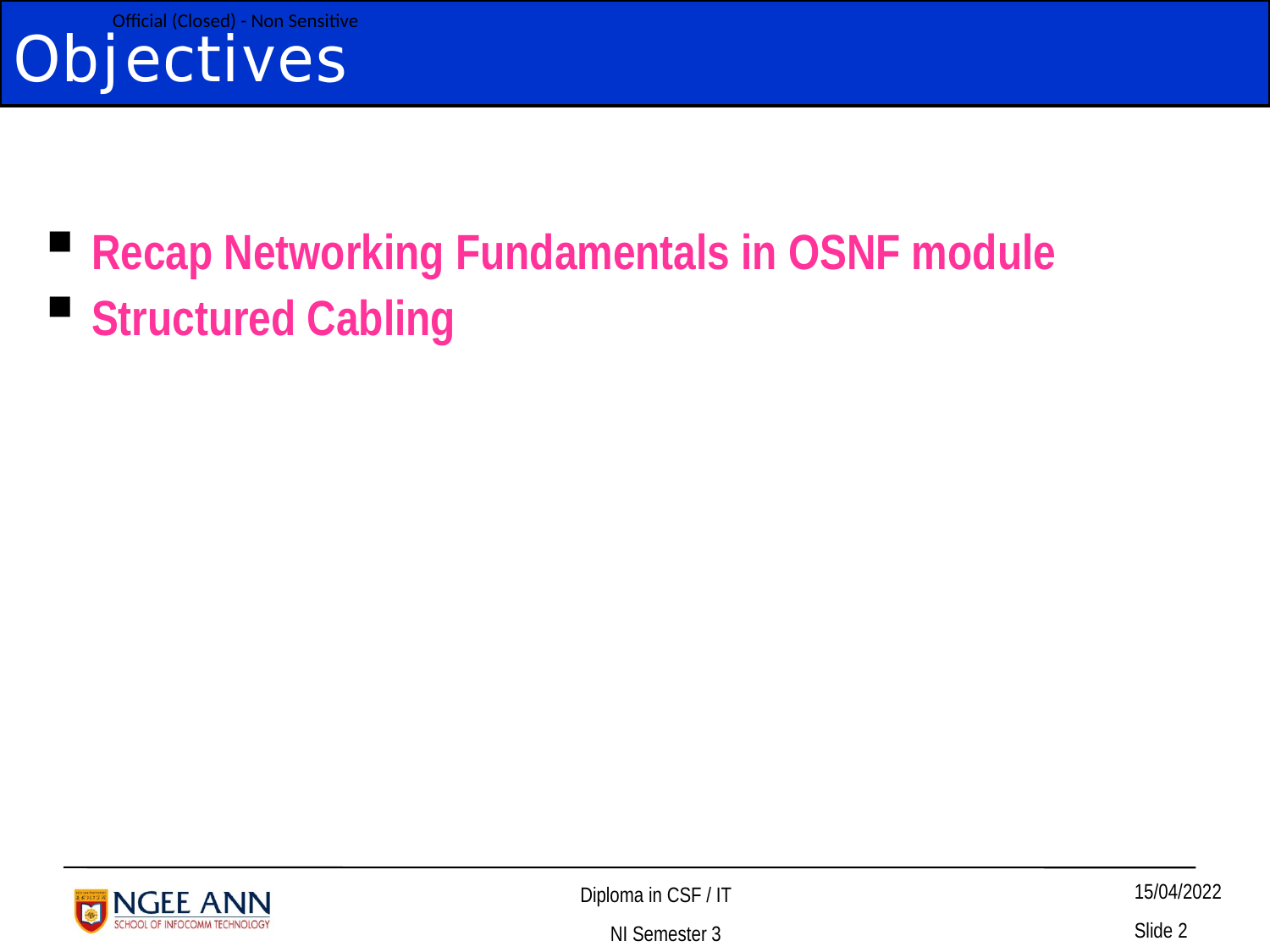

Objectives
Recap Networking Fundamentals in OSNF module
Structured Cabling